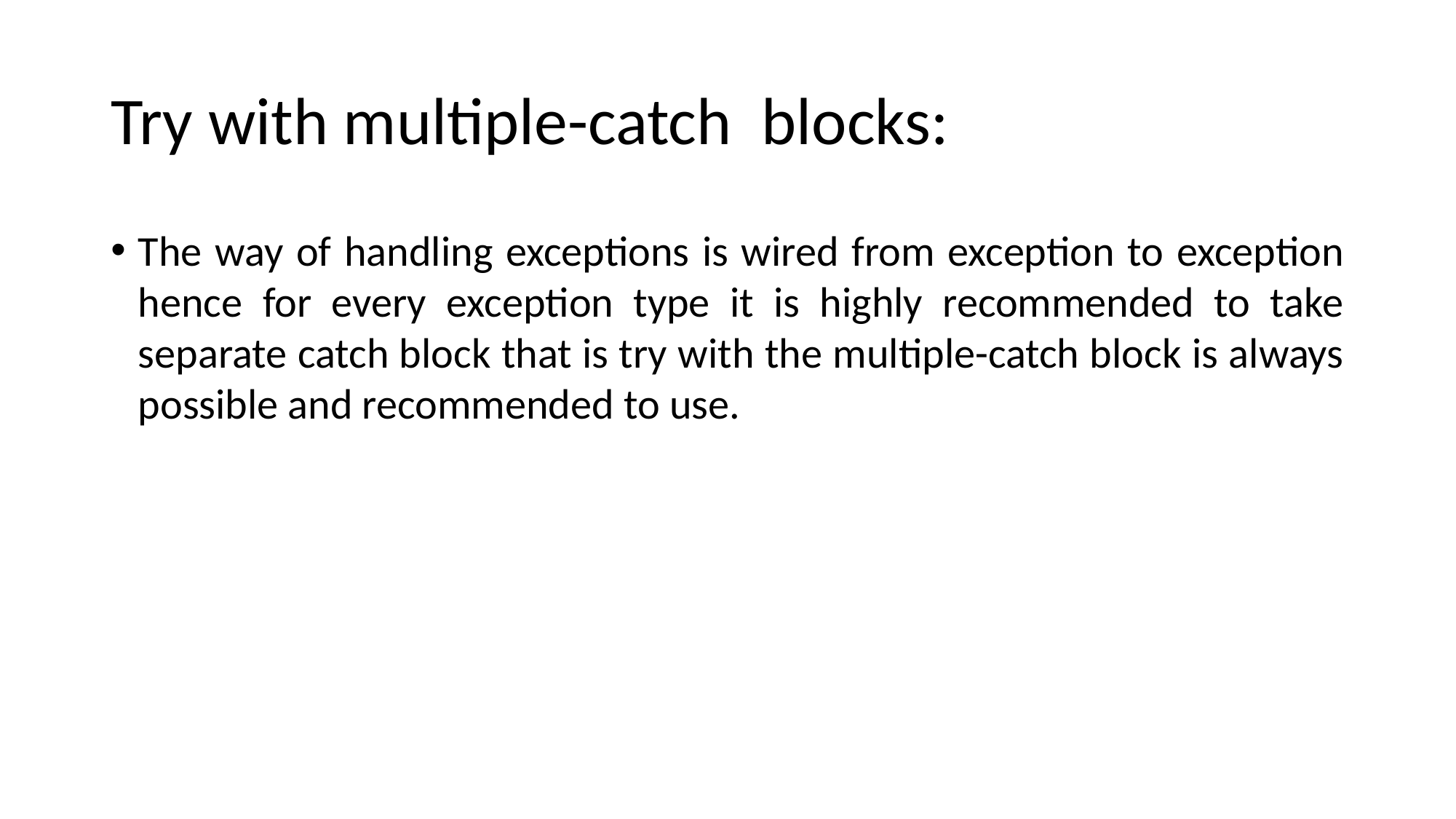

# Try with multiple-catch  blocks:
The way of handling exceptions is wired from exception to exception hence for every exception type it is highly recommended to take separate catch block that is try with the multiple-catch block is always possible and recommended to use.